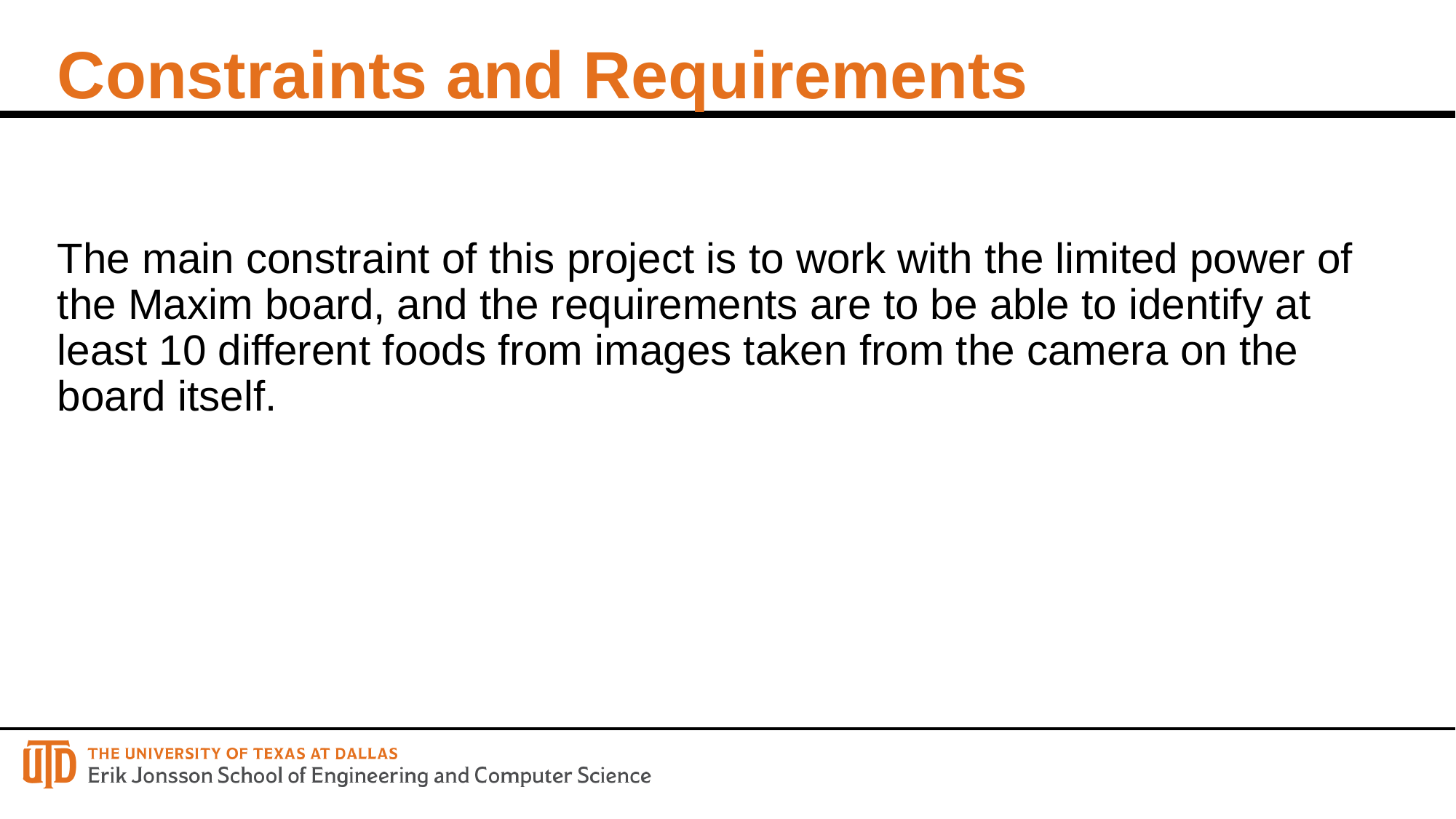

# Constraints and Requirements

The main constraint of this project is to work with the limited power of the Maxim board, and the requirements are to be able to identify at least 10 different foods from images taken from the camera on the board itself.